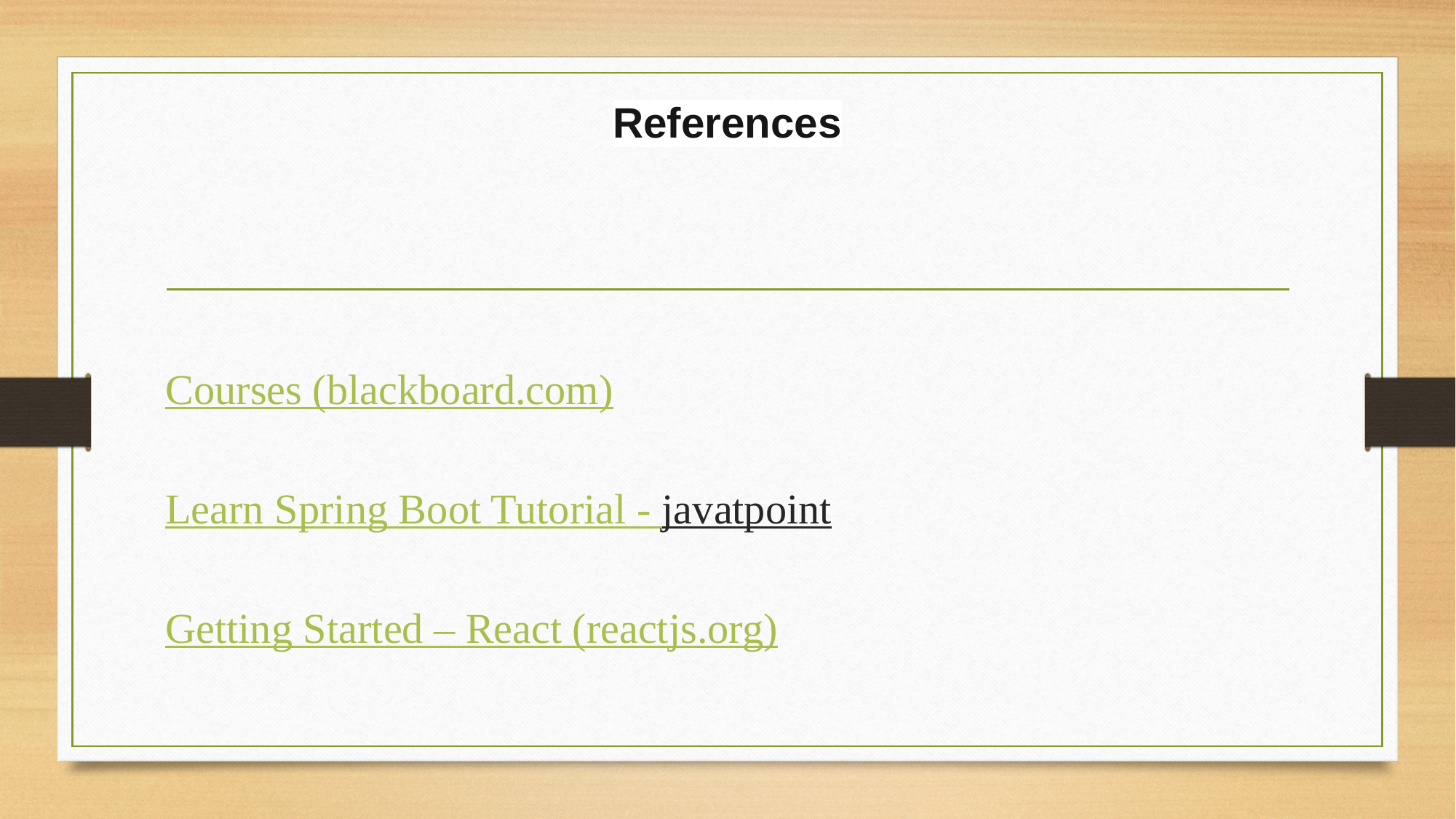

# References
Courses (blackboard.com)
Learn Spring Boot Tutorial - javatpoint
Getting Started – React (reactjs.org)